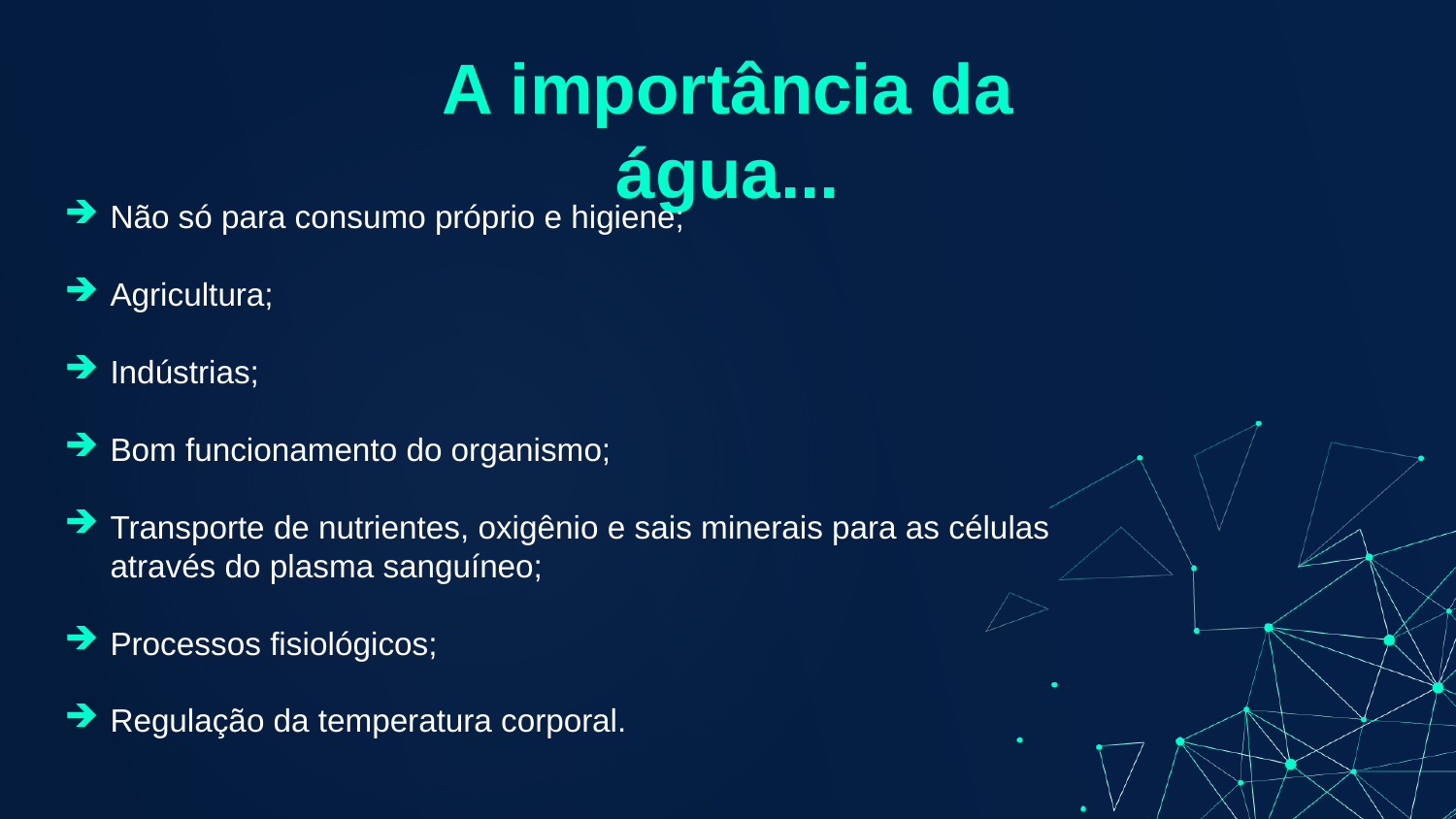

# A importância da água...
Não só para consumo próprio e higiene;

Agricultura;

Indústrias;

Bom funcionamento do organismo;

Transporte de nutrientes, oxigênio e sais minerais para as células através do plasma sanguíneo;

Processos fisiológicos;

Regulação da temperatura corporal.